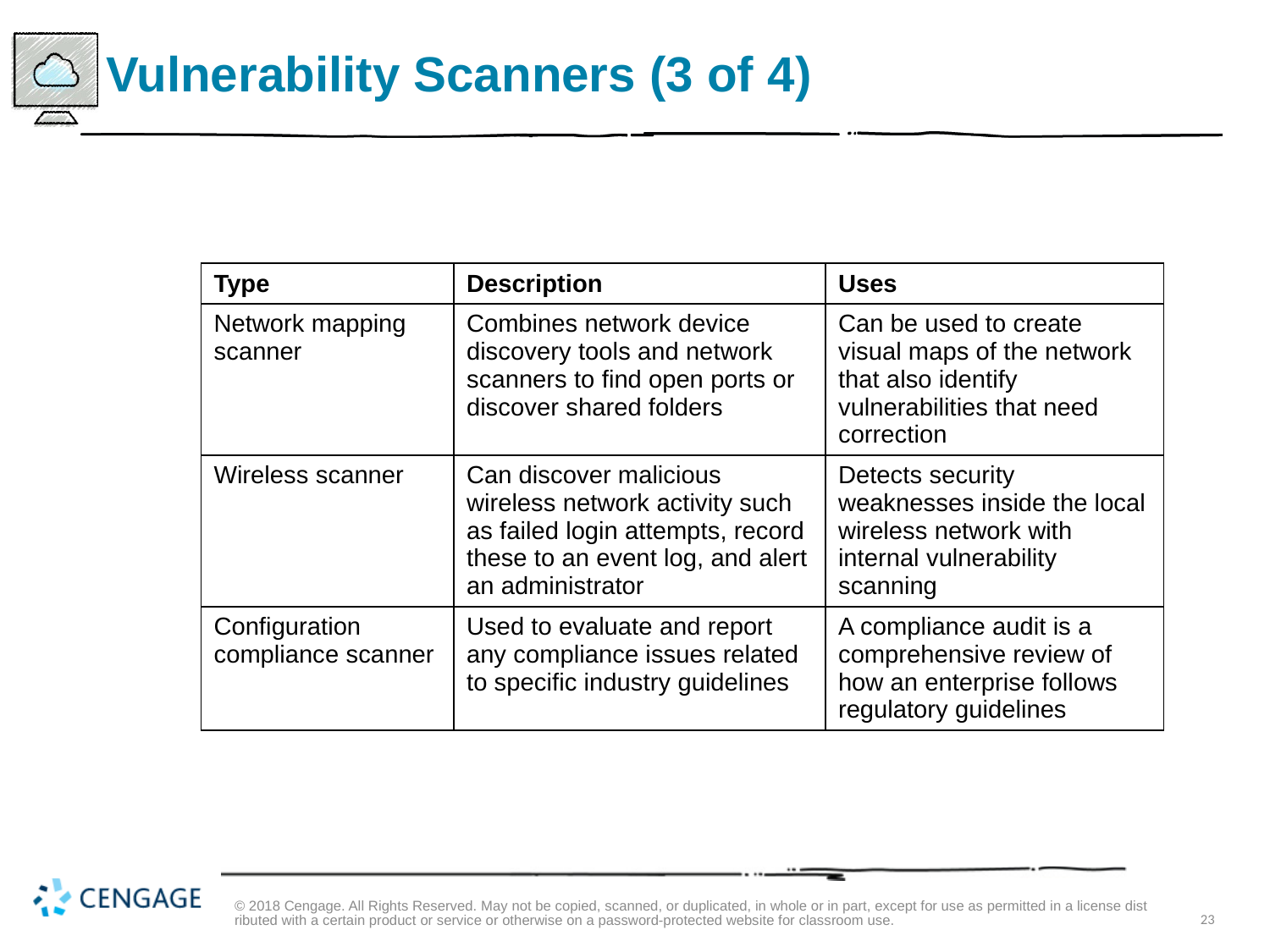

# Vulnerability Scanners (3 of 4)
| Type | Description | Uses |
| --- | --- | --- |
| Network mapping scanner | Combines network device discovery tools and network scanners to find open ports or discover shared folders | Can be used to create visual maps of the network that also identify vulnerabilities that need correction |
| Wireless scanner | Can discover malicious wireless network activity such as failed login attempts, record these to an event log, and alert an administrator | Detects security weaknesses inside the local wireless network with internal vulnerability scanning |
| Configuration compliance scanner | Used to evaluate and report any compliance issues related to specific industry guidelines | A compliance audit is a comprehensive review of how an enterprise follows regulatory guidelines |
© 2018 Cengage. All Rights Reserved. May not be copied, scanned, or duplicated, in whole or in part, except for use as permitted in a license distributed with a certain product or service or otherwise on a password-protected website for classroom use.